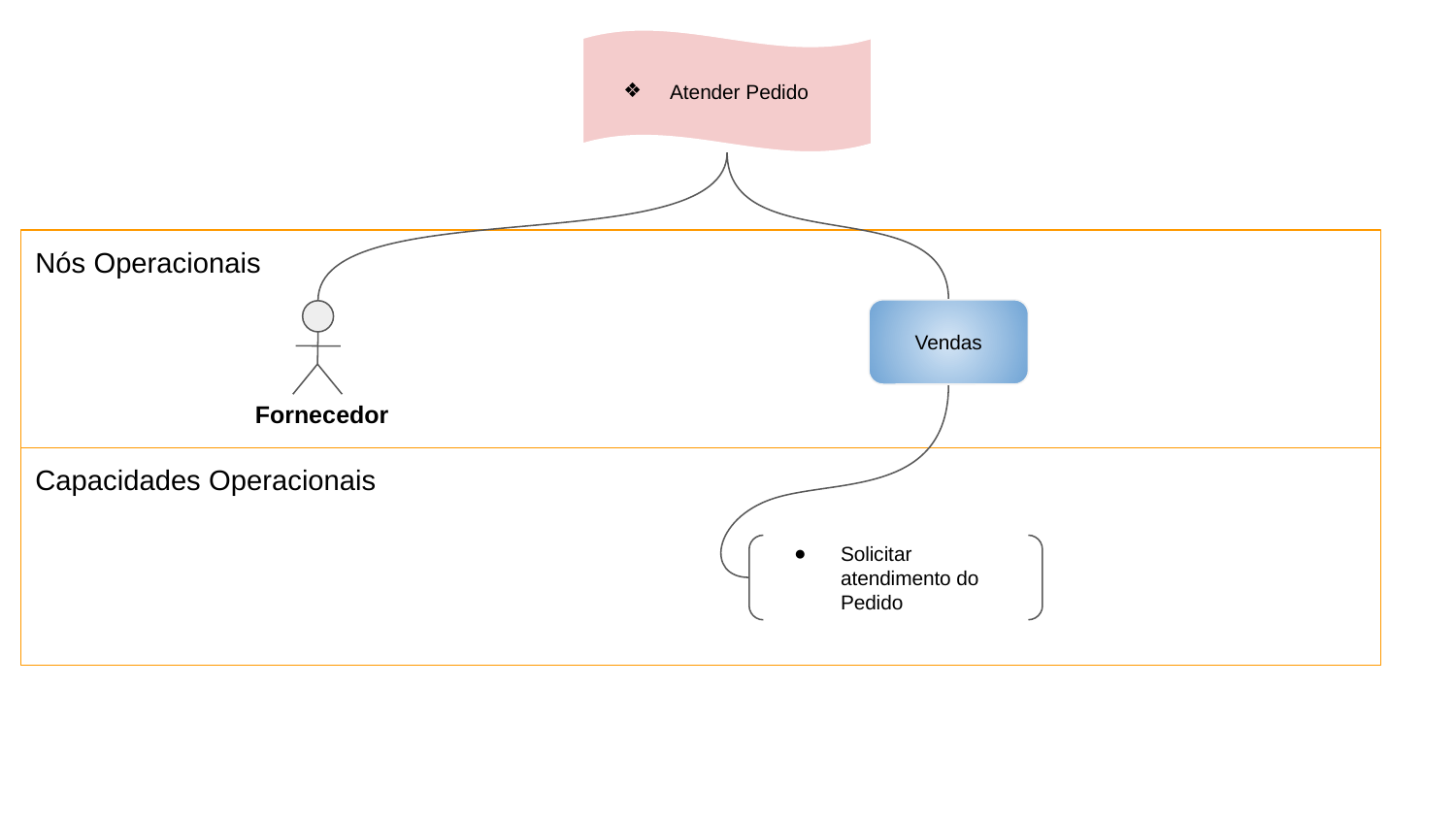

Atender Pedido
Nós Operacionais
Vendas

Fornecedor
Capacidades Operacionais
Solicitar atendimento do Pedido